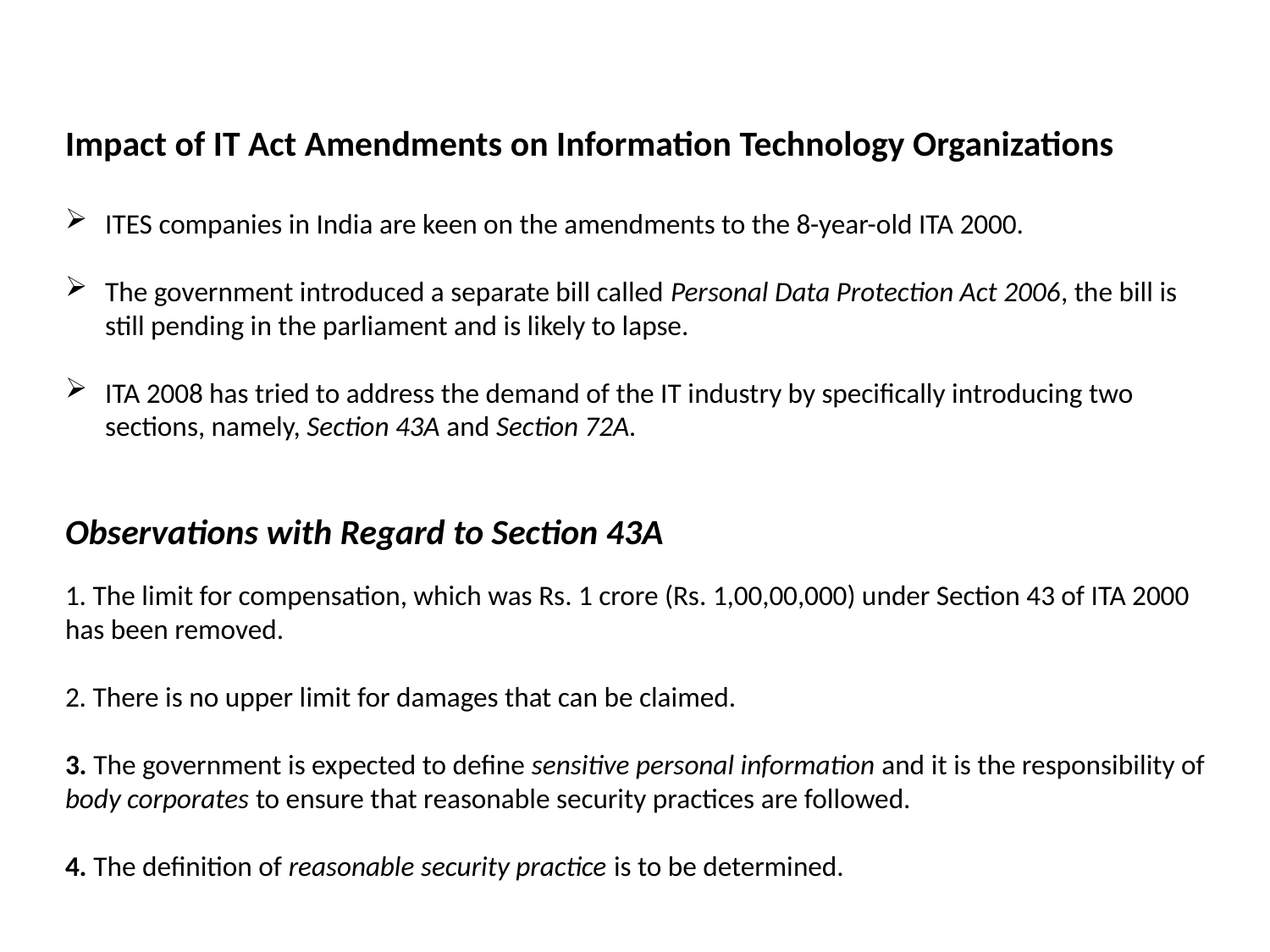

Impact of IT Act Amendments on Information Technology Organizations

ITES companies in India are keen on the amendments to the 8-year-old ITA 2000.

The government introduced a separate bill called Personal Data Protection Act 2006, the bill is still pending in the parliament and is likely to lapse.

ITA 2008 has tried to address the demand of the IT industry by specifically introducing two sections, namely, Section 43A and Section 72A.

Observations with Regard to Section 43A

1. The limit for compensation, which was Rs. 1 crore (Rs. 1,00,00,000) under Section 43 of ITA 2000 has been removed.

2. There is no upper limit for damages that can be claimed.

3. The government is expected to define sensitive personal information and it is the responsibility of body corporates to ensure that reasonable security practices are followed.

4. The definition of reasonable security practice is to be determined.